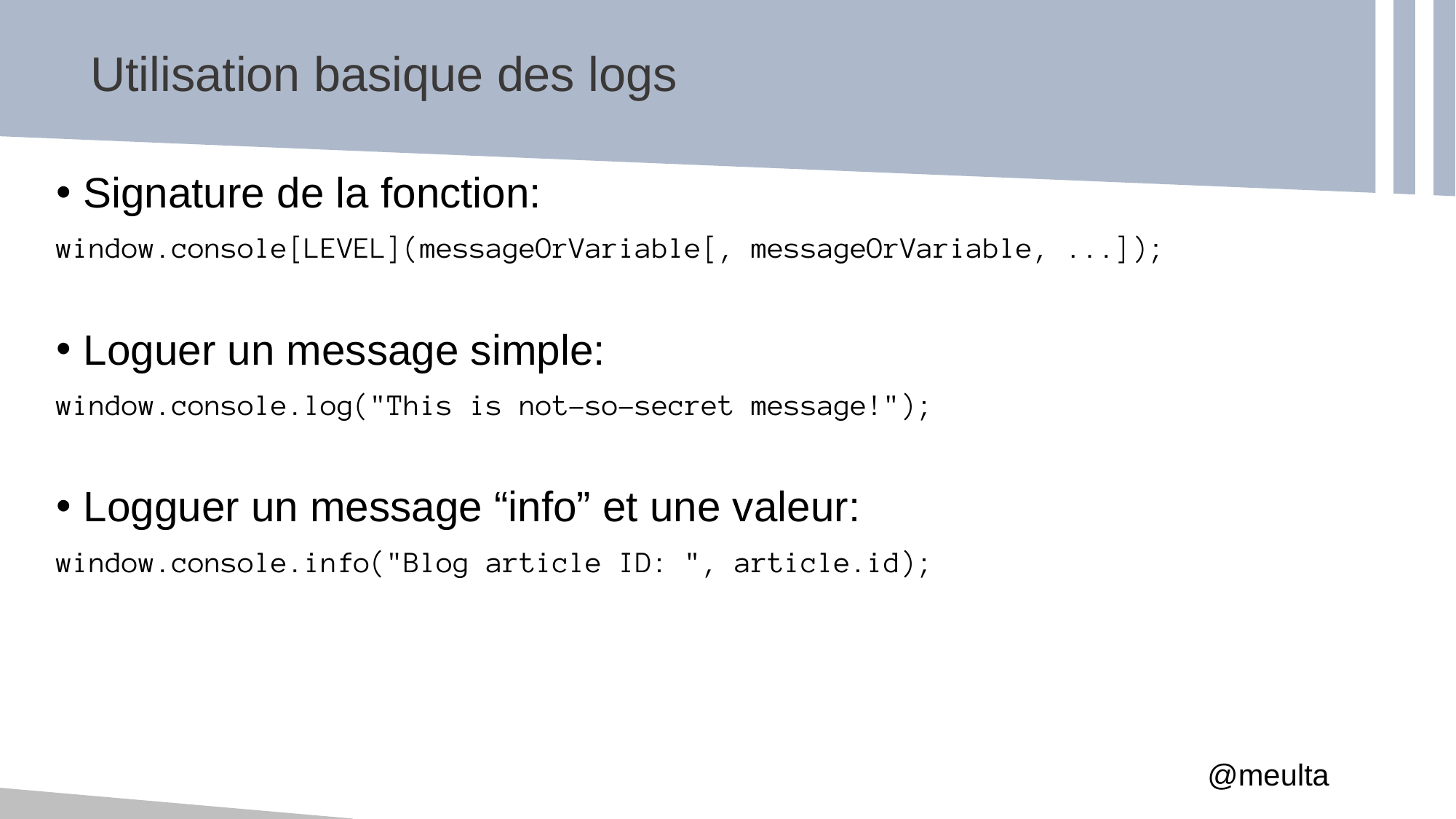

# Utilisation basique des logs
Signature de la fonction:
window.console[LEVEL](messageOrVariable[, messageOrVariable, ...]);

Loguer un message simple:
window.console.log("This is not-so-secret message!");

Logguer un message “info” et une valeur:
window.console.info("Blog article ID: ", article.id);